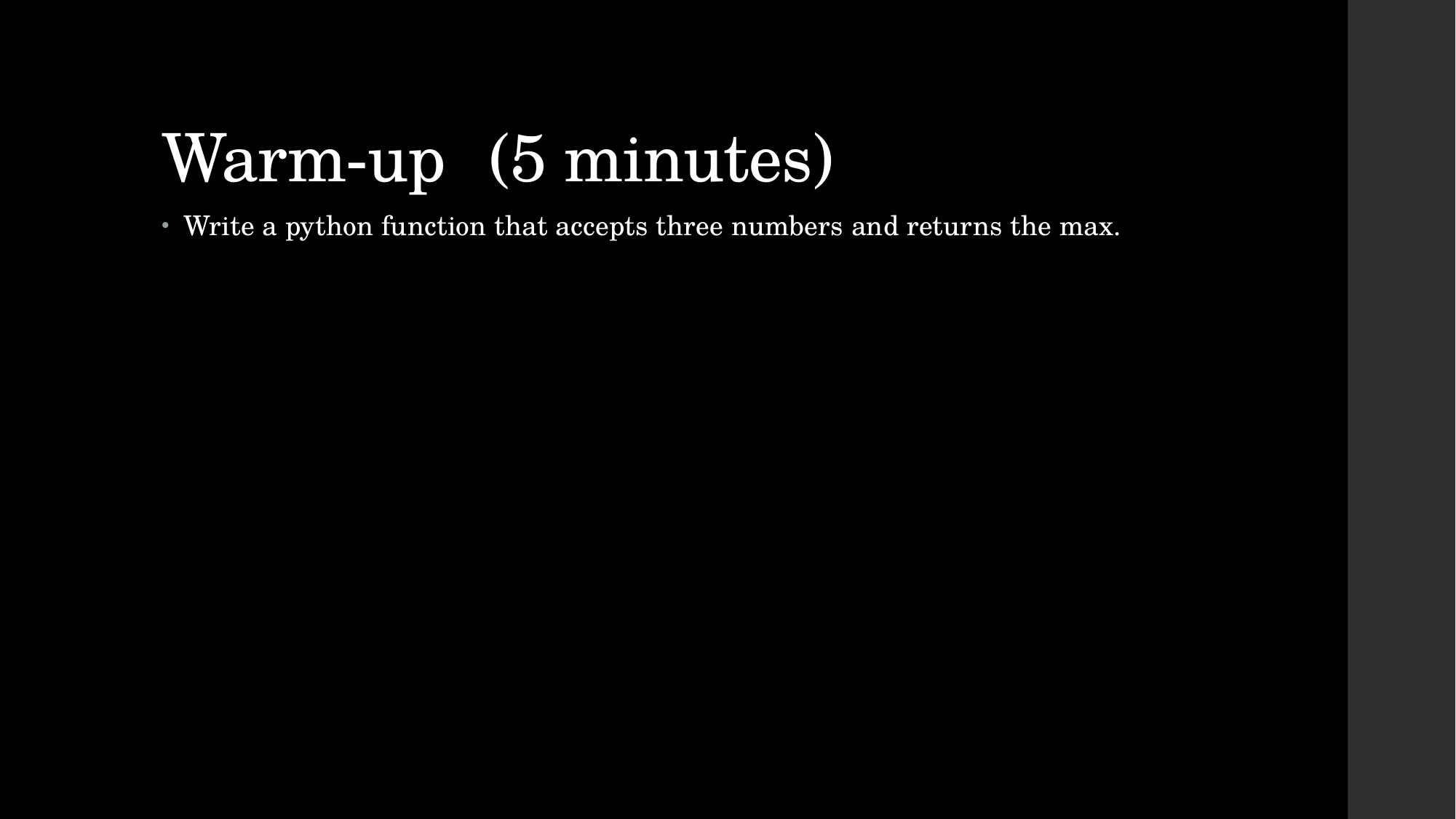

# Warm-up	(5 minutes)
Write a python function that accepts three numbers and returns the max.